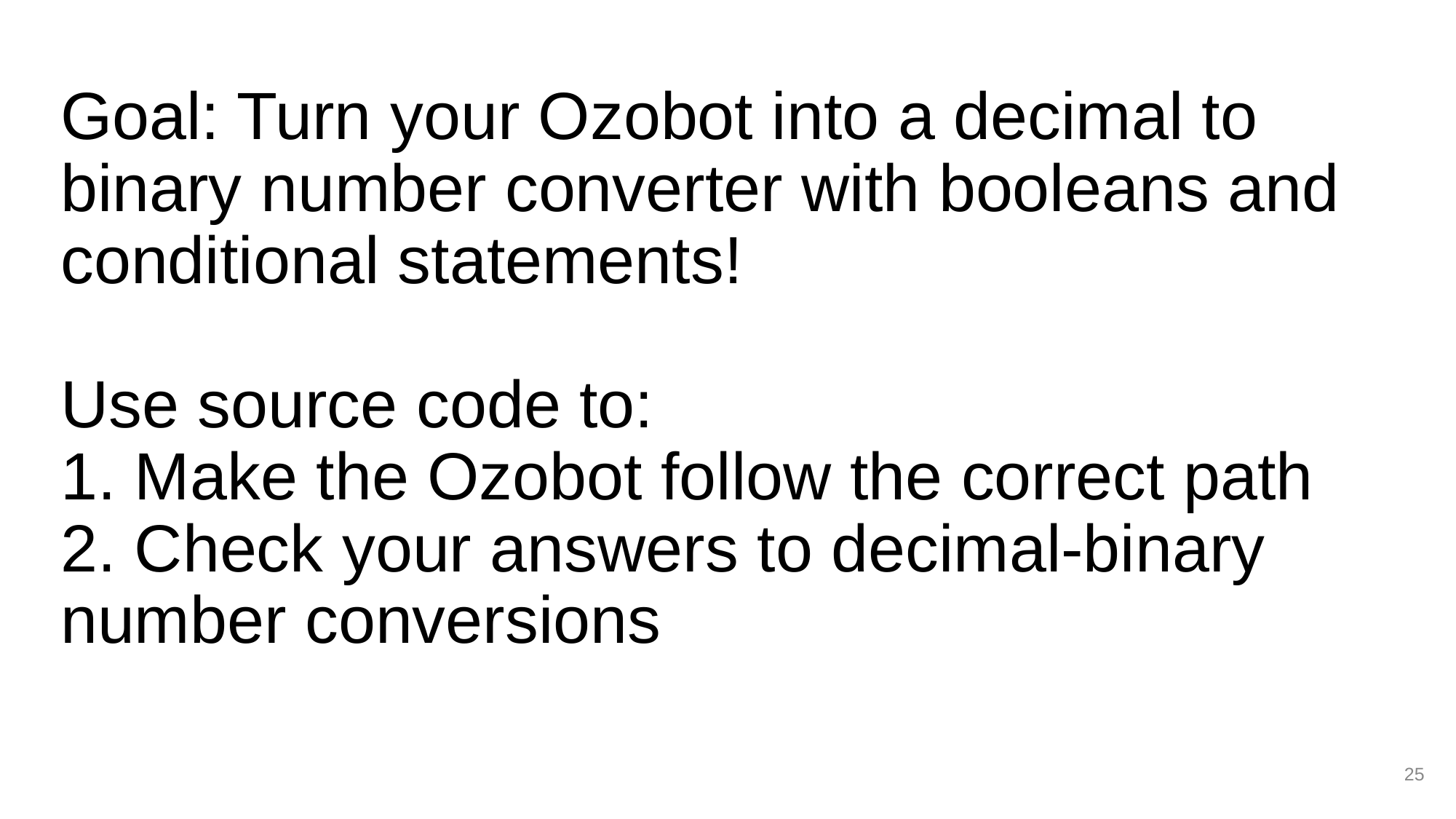

# Goal: Turn your Ozobot into a decimal to binary number converter with booleans and conditional statements! Use source code to: 1. Make the Ozobot follow the correct path
2. Check your answers to decimal-binary number conversions
25